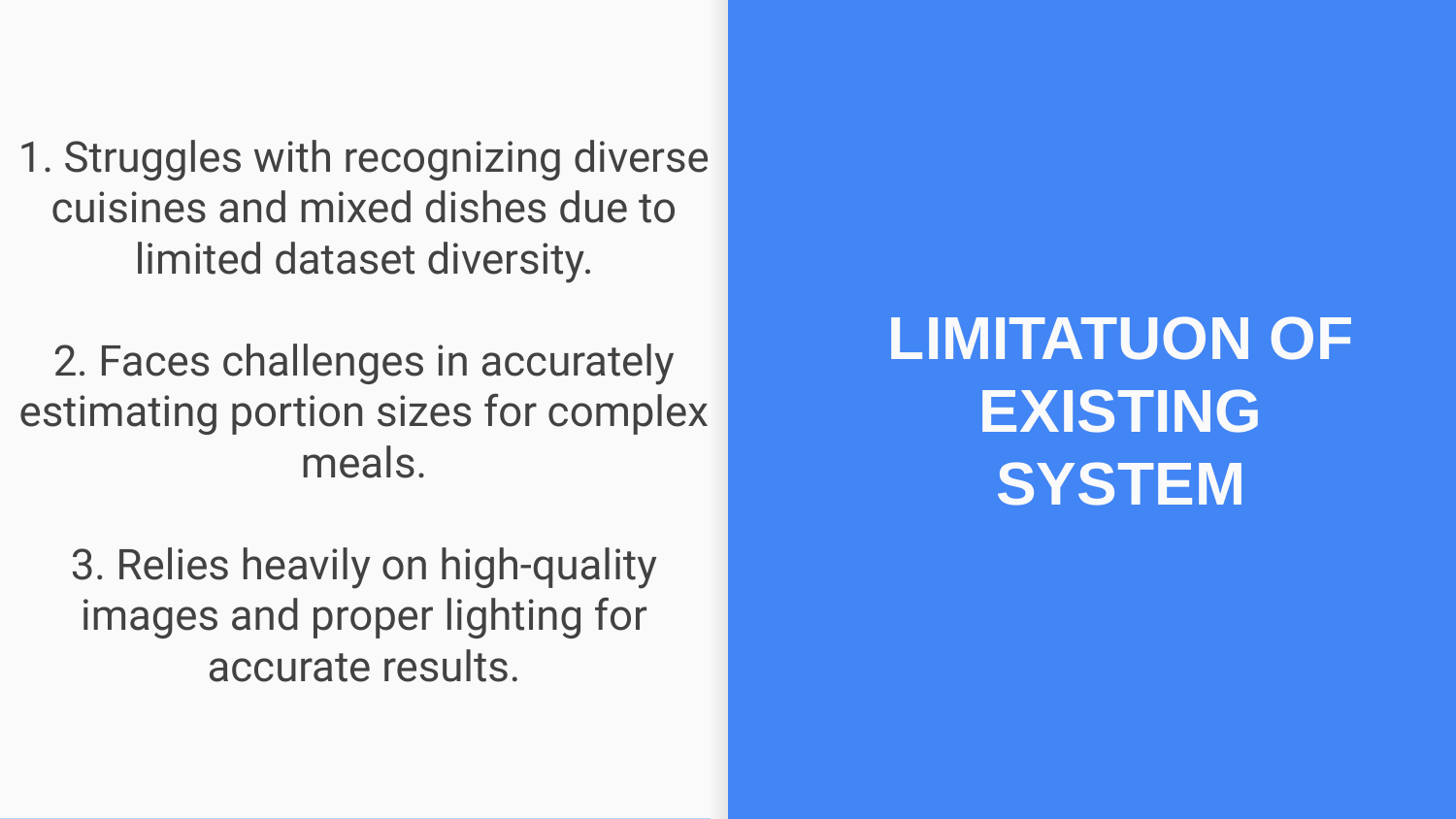

1. Struggles with recognizing diverse cuisines and mixed dishes due to limited dataset diversity.

2. Faces challenges in accurately estimating portion sizes for complex meals.

3. Relies heavily on high-quality images and proper lighting for accurate results.

LIMITATUON OF EXISTING SYSTEM